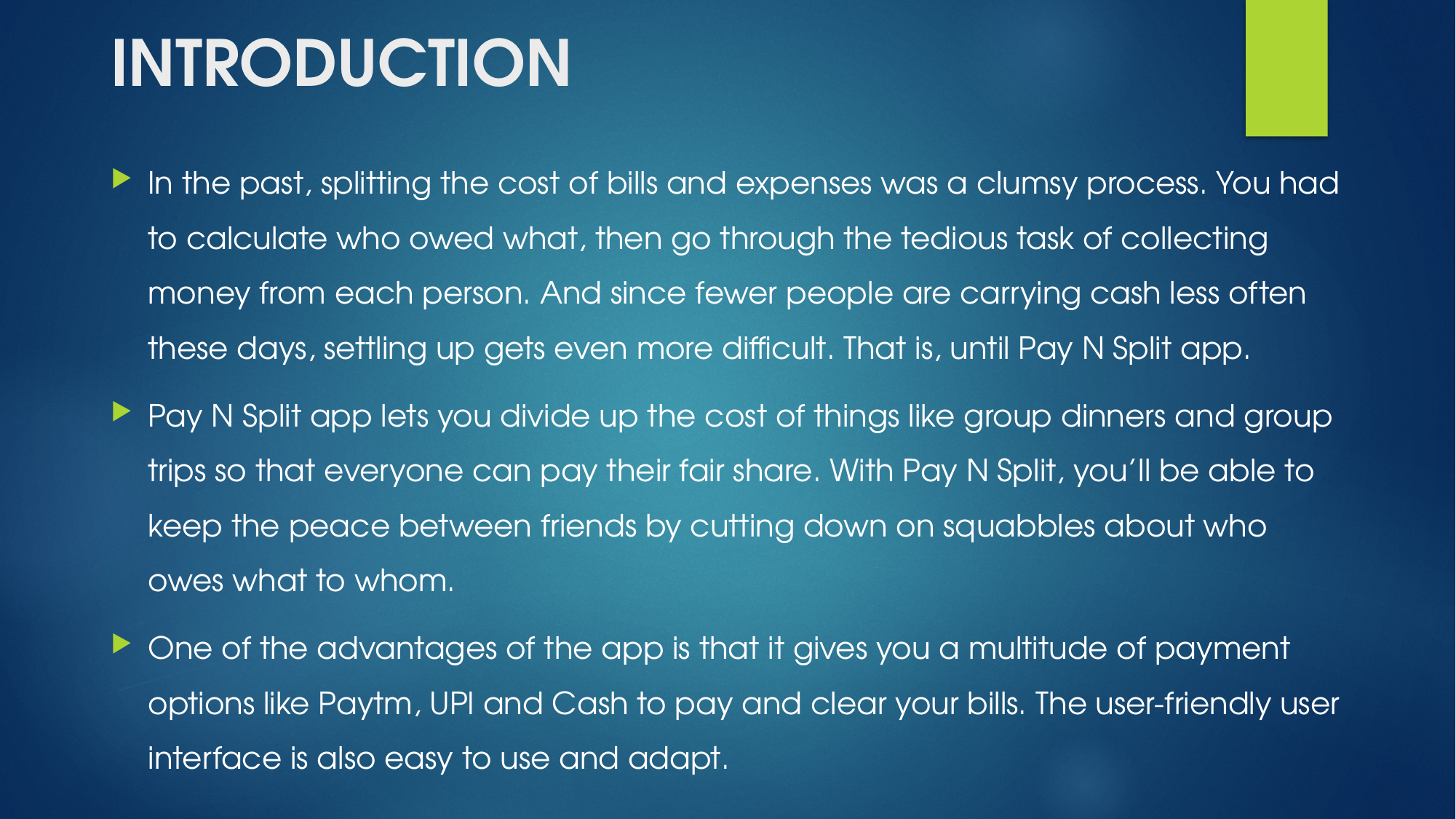

# INTRODUCTION
In the past, splitting the cost of bills and expenses was a clumsy process. You had to calculate who owed what, then go through the tedious task of collecting money from each person. And since fewer people are carrying cash less often these days, settling up gets even more difficult. That is, until Pay N Split app.
Pay N Split app lets you divide up the cost of things like group dinners and group trips so that everyone can pay their fair share. With Pay N Split, you’ll be able to keep the peace between friends by cutting down on squabbles about who owes what to whom.
One of the advantages of the app is that it gives you a multitude of payment options like Paytm, UPI and Cash to pay and clear your bills. The user-friendly user interface is also easy to use and adapt.